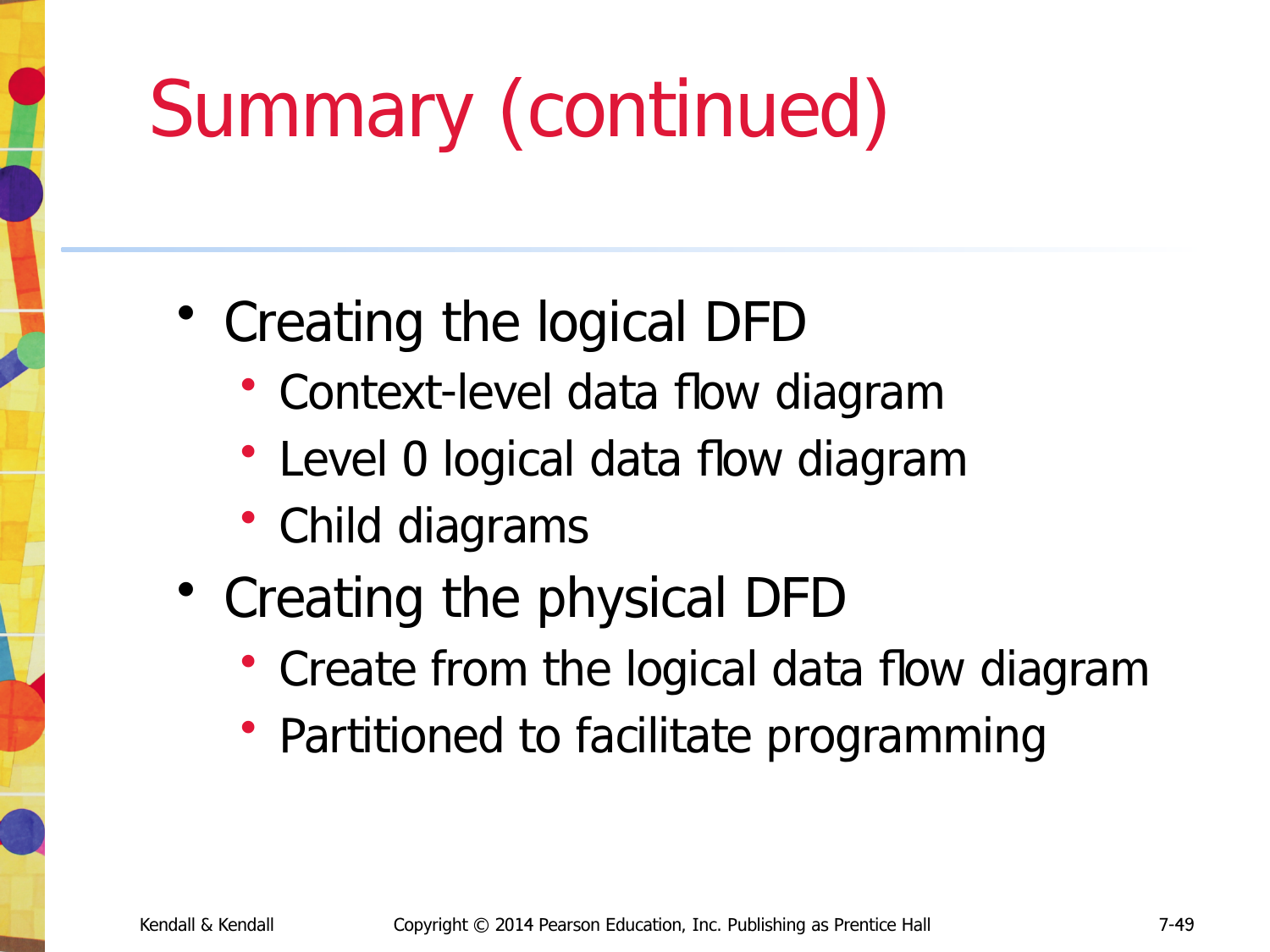

# Summary (continued)
Creating the logical DFD
Context-level data flow diagram
Level 0 logical data flow diagram
Child diagrams
Creating the physical DFD
Create from the logical data flow diagram
Partitioned to facilitate programming
Kendall & Kendall	Copyright © 2014 Pearson Education, Inc. Publishing as Prentice Hall
7-49